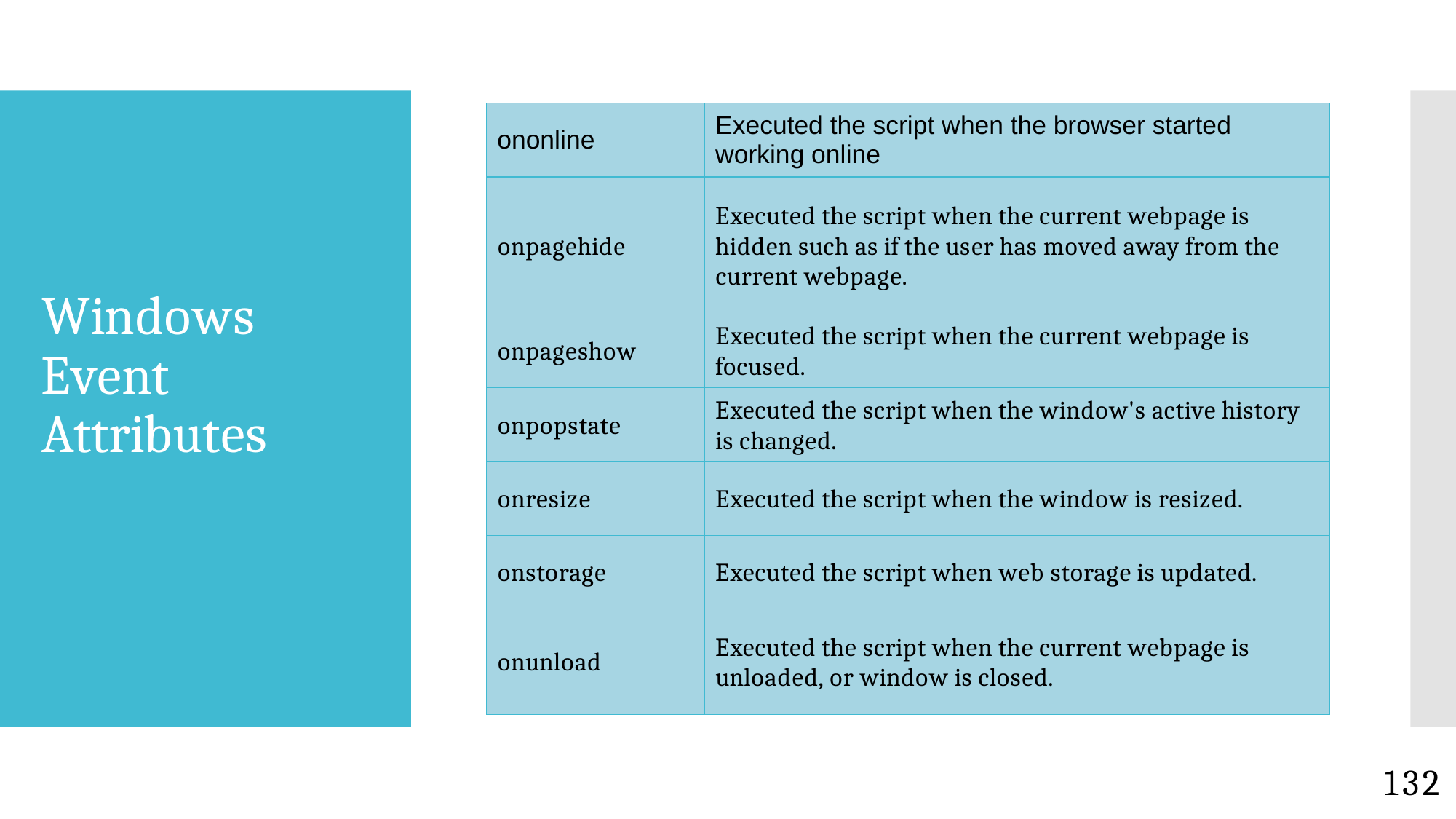

| ononline | Executed the script when the browser started working online |
| --- | --- |
| onpagehide | Executed the script when the current webpage is hidden such as if the user has moved away from the current webpage. |
| onpageshow | Executed the script when the current webpage is focused. |
| onpopstate | Executed the script when the window's active history is changed. |
| onresize | Executed the script when the window is resized. |
| onstorage | Executed the script when web storage is updated. |
| onunload | Executed the script when the current webpage is unloaded, or window is closed. |
# Windows Event Attributes
132